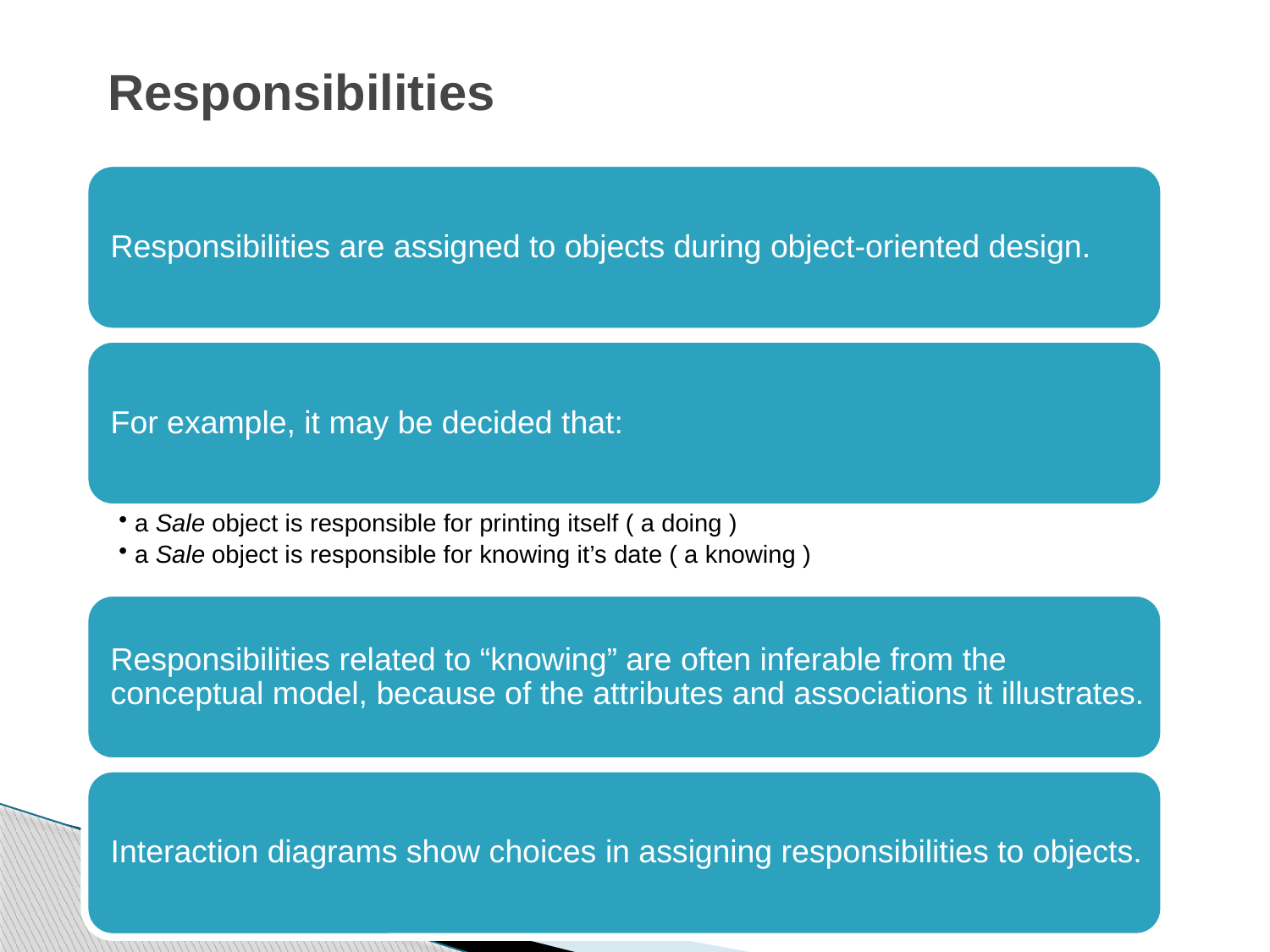

# Responsibilities
Responsibilities are assigned to objects during object-oriented design.
For example, it may be decided that:
a Sale object is responsible for printing itself ( a doing )
a Sale object is responsible for knowing it’s date ( a knowing )
Responsibilities related to “knowing” are often inferable from the conceptual model, because of the attributes and associations it illustrates.
Interaction diagrams show choices in assigning responsibilities to objects.